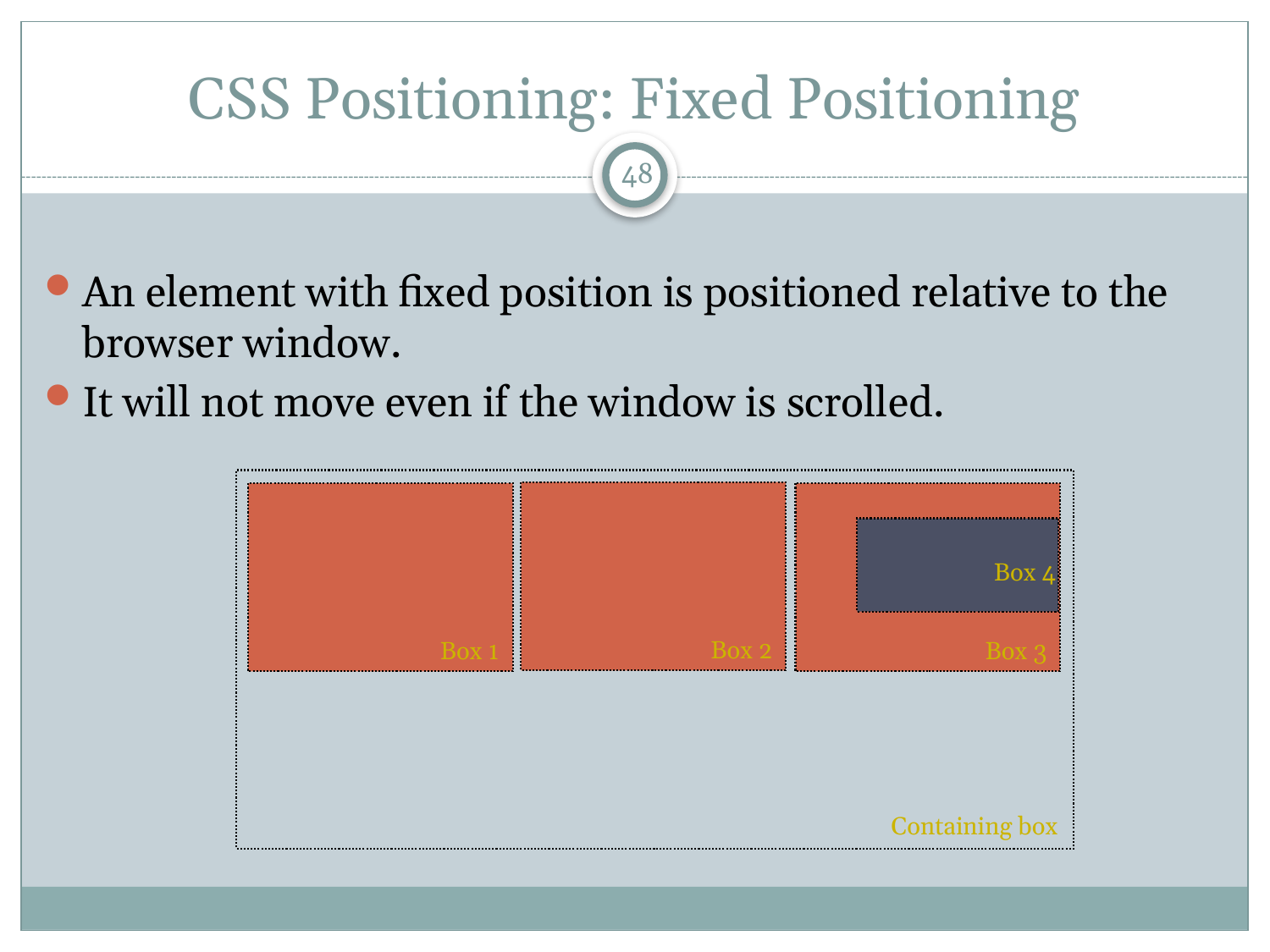

# CSS Positioning: Fixed Positioning
48
An element with fixed position is positioned relative to the browser window.
It will not move even if the window is scrolled.

Box 4
Box 2
Box 1
Box 3
Containing box